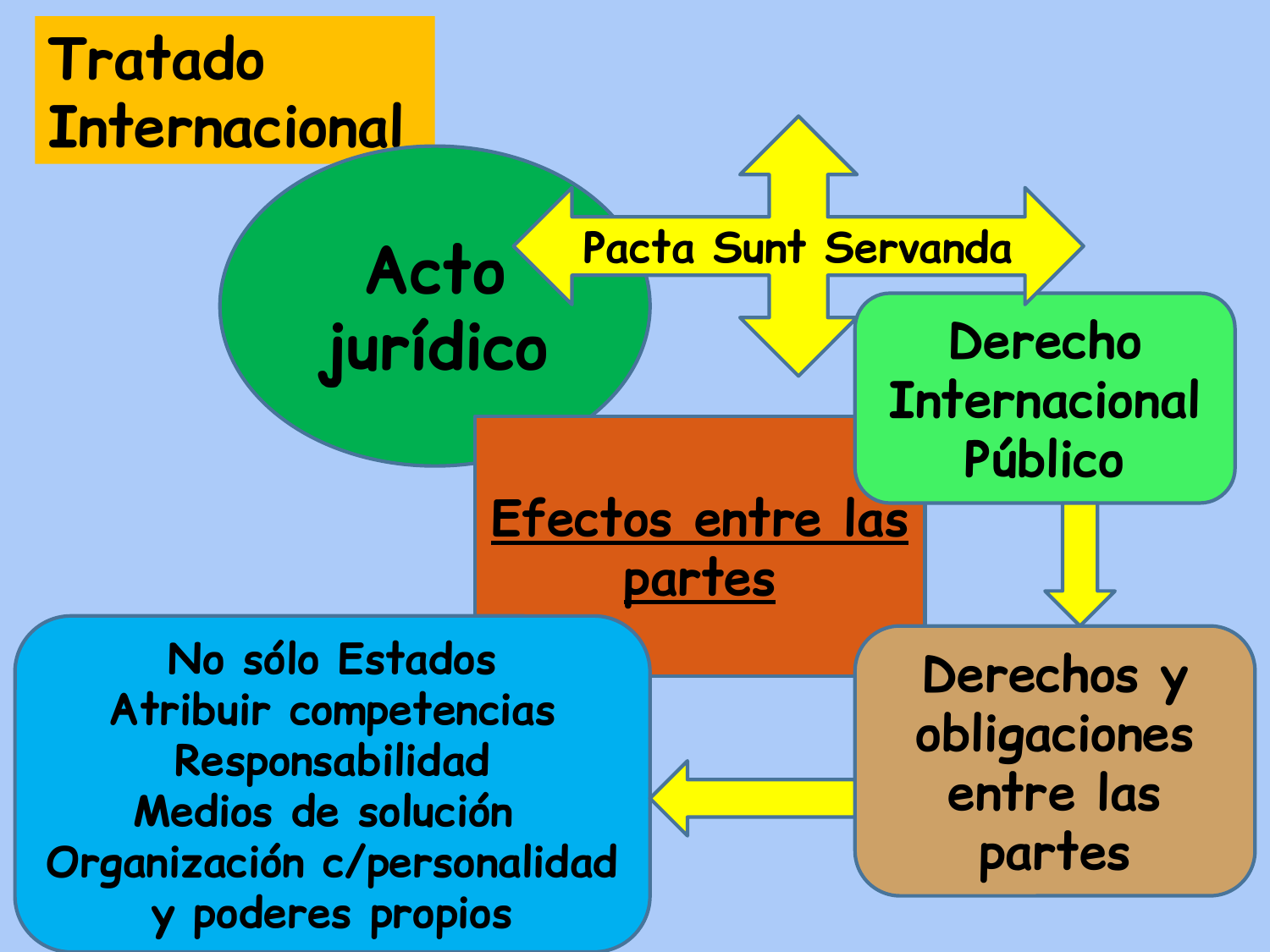

Tratado Internacional
Pacta Sunt Servanda
Acto jurídico
Derecho Internacional Público
Efectos entre las partes

No sólo Estados
Atribuir competencias
Responsabilidad
Medios de solución
Organización c/personalidad y poderes propios
Derechos y obligaciones entre las partes